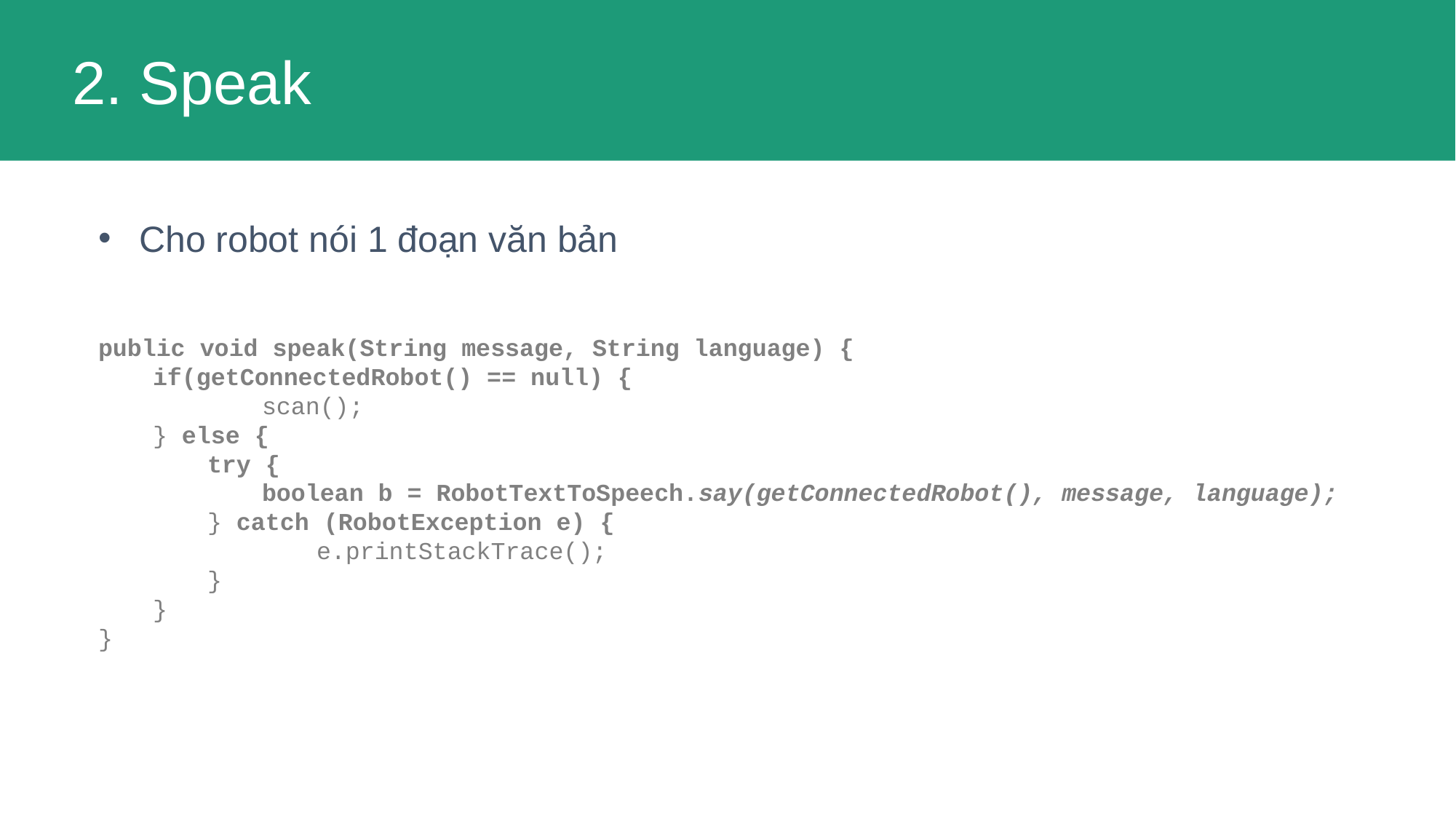

2. Speak
Cho robot nói 1 đoạn văn bản
public void speak(String message, String language) {
if(getConnectedRobot() == null) {
	scan();
} else {
try {
boolean b = RobotTextToSpeech.say(getConnectedRobot(), message, language);
} catch (RobotException e) {
	e.printStackTrace();
}
}
}